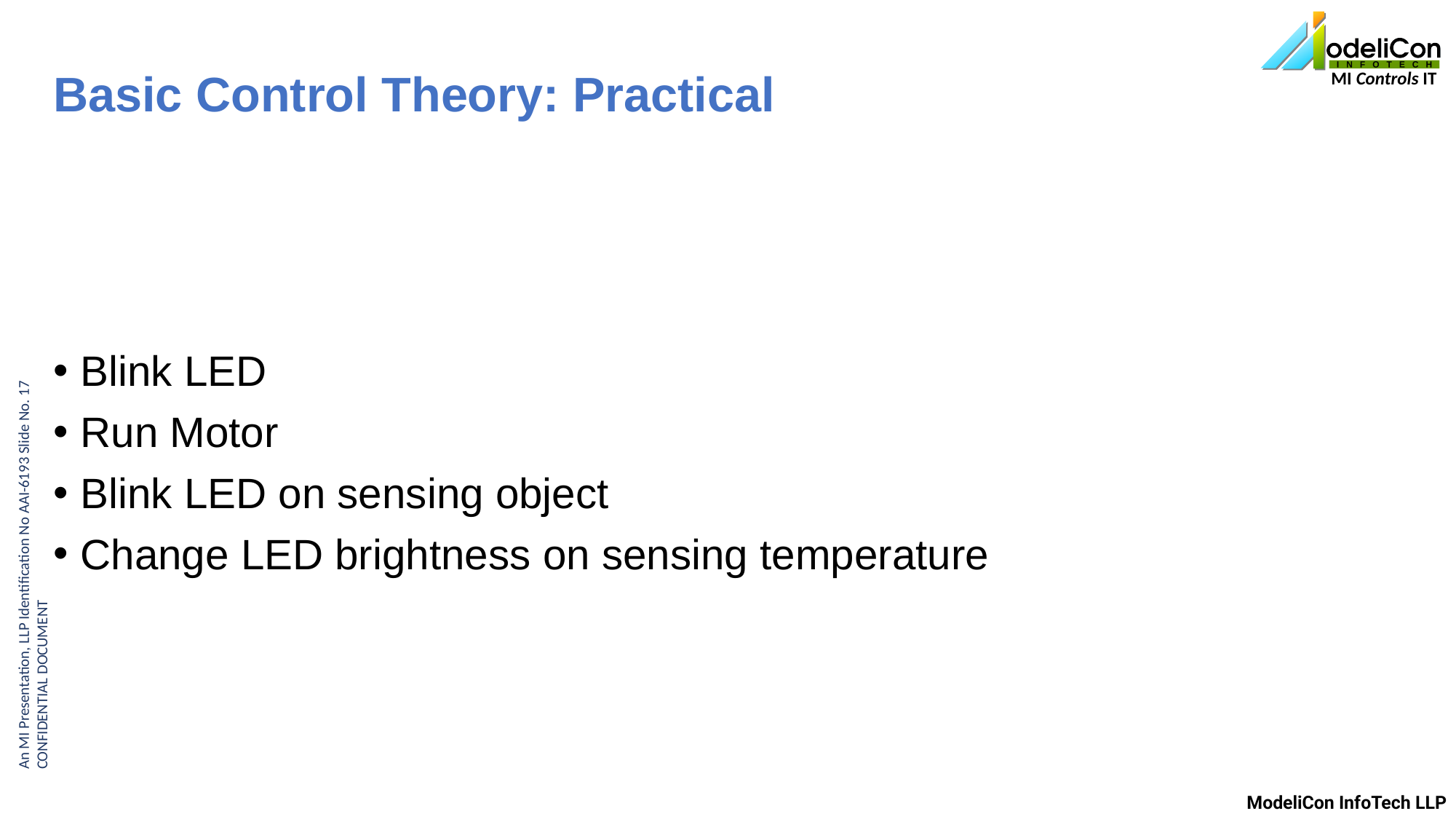

# Basic Control Theory: Practical
Blink LED
Run Motor
Blink LED on sensing object
Change LED brightness on sensing temperature